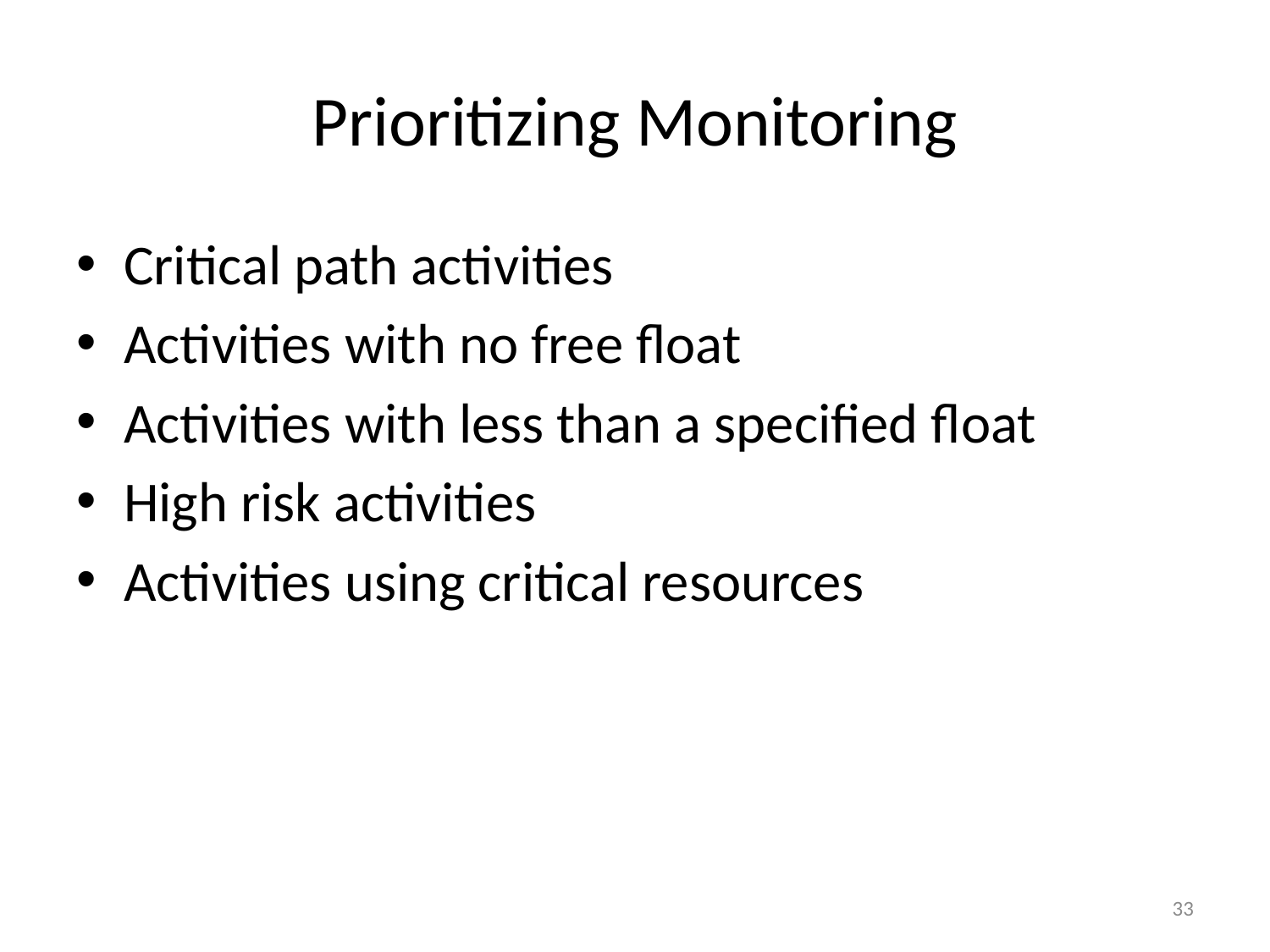

# Prioritizing Monitoring
Critical path activities
Activities with no free float
Activities with less than a specified float
High risk activities
Activities using critical resources
33